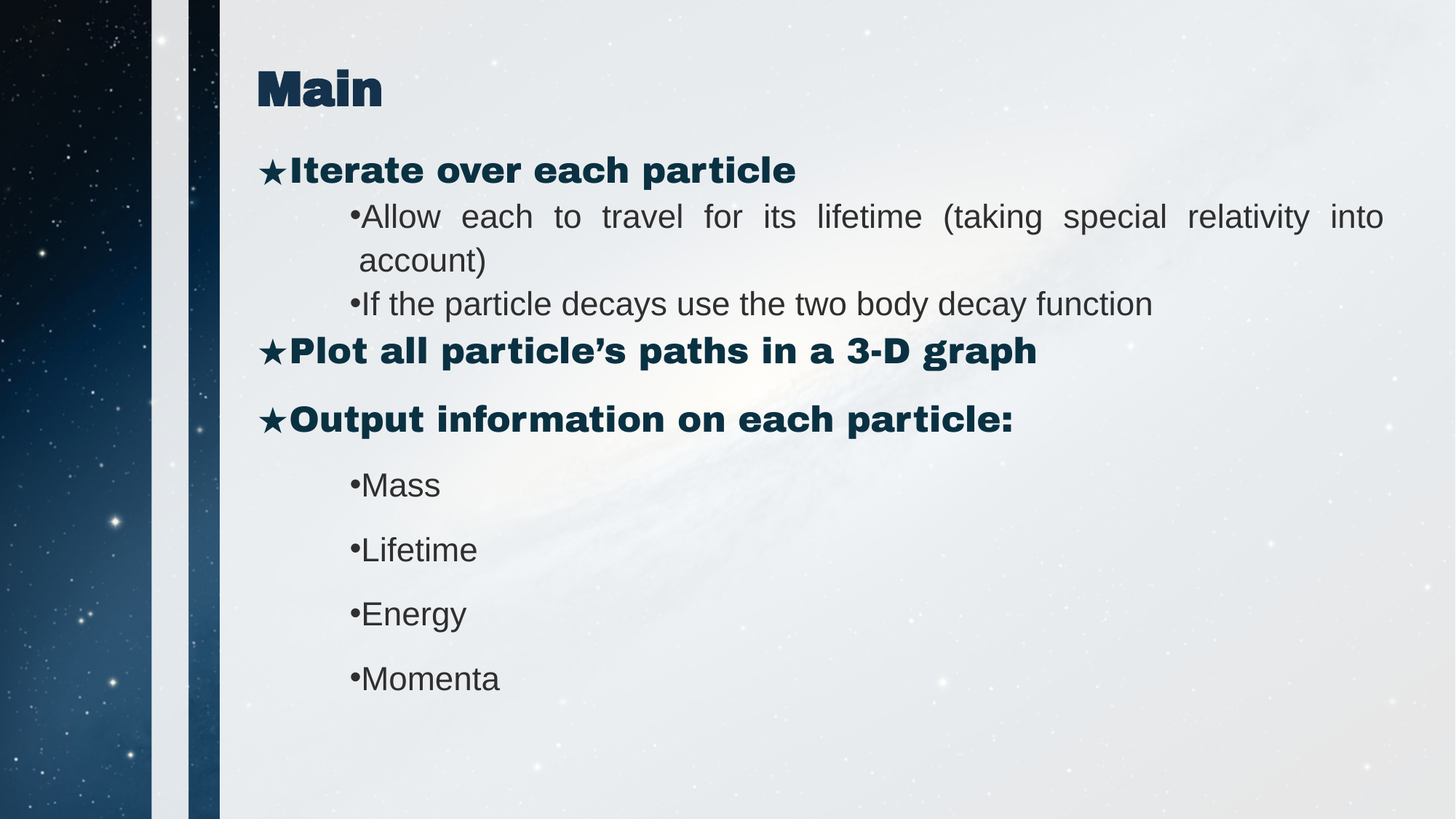

# Main
Iterate over each particle
Allow each to travel for its lifetime (taking special relativity into account)
If the particle decays use the two body decay function
Plot all particle’s paths in a 3-D graph
Output information on each particle:
Mass
Lifetime
Energy
Momenta